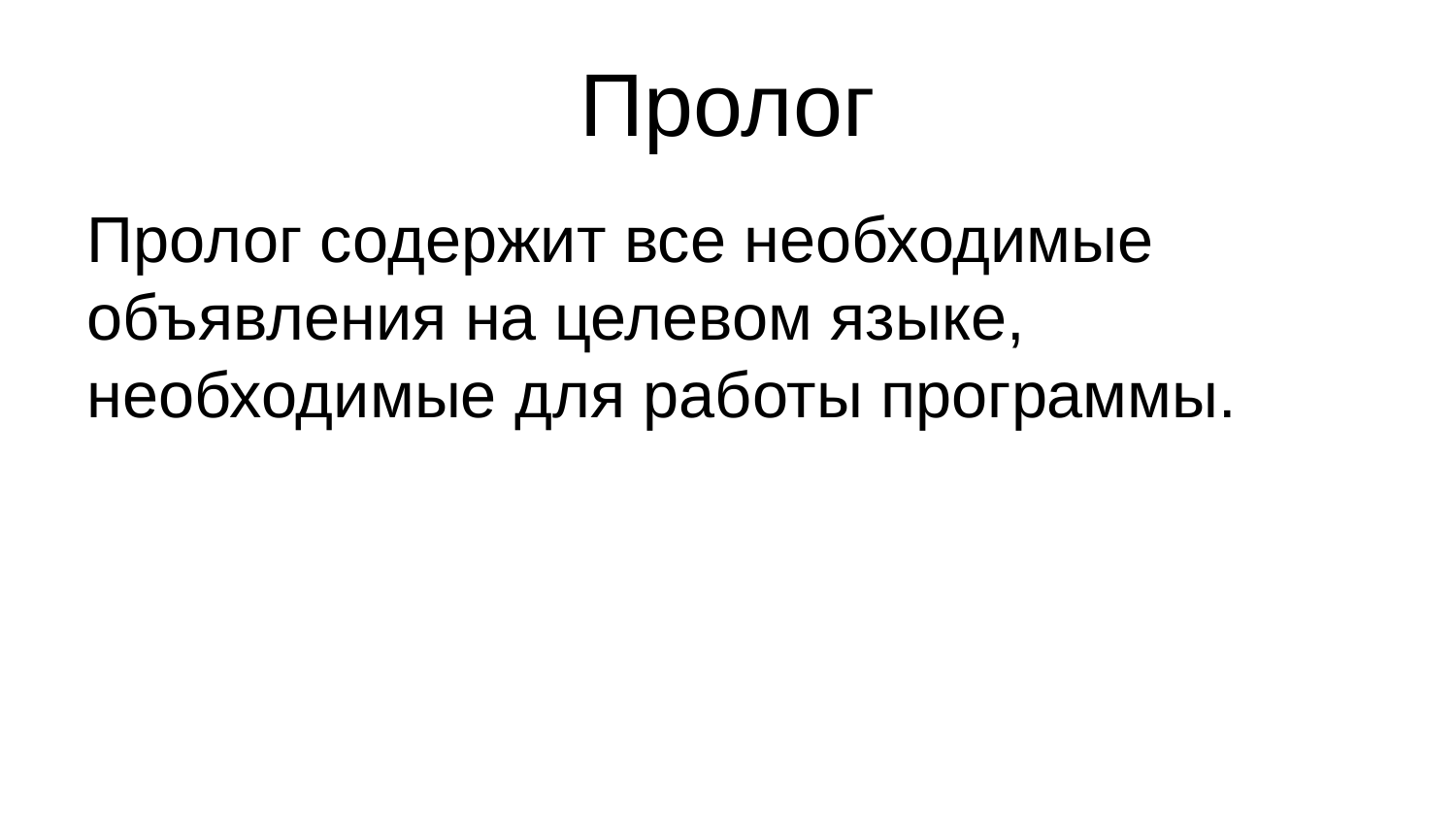

Пролог
Пролог содержит все необходимые объявления на целевом языке, необходимые для работы программы.